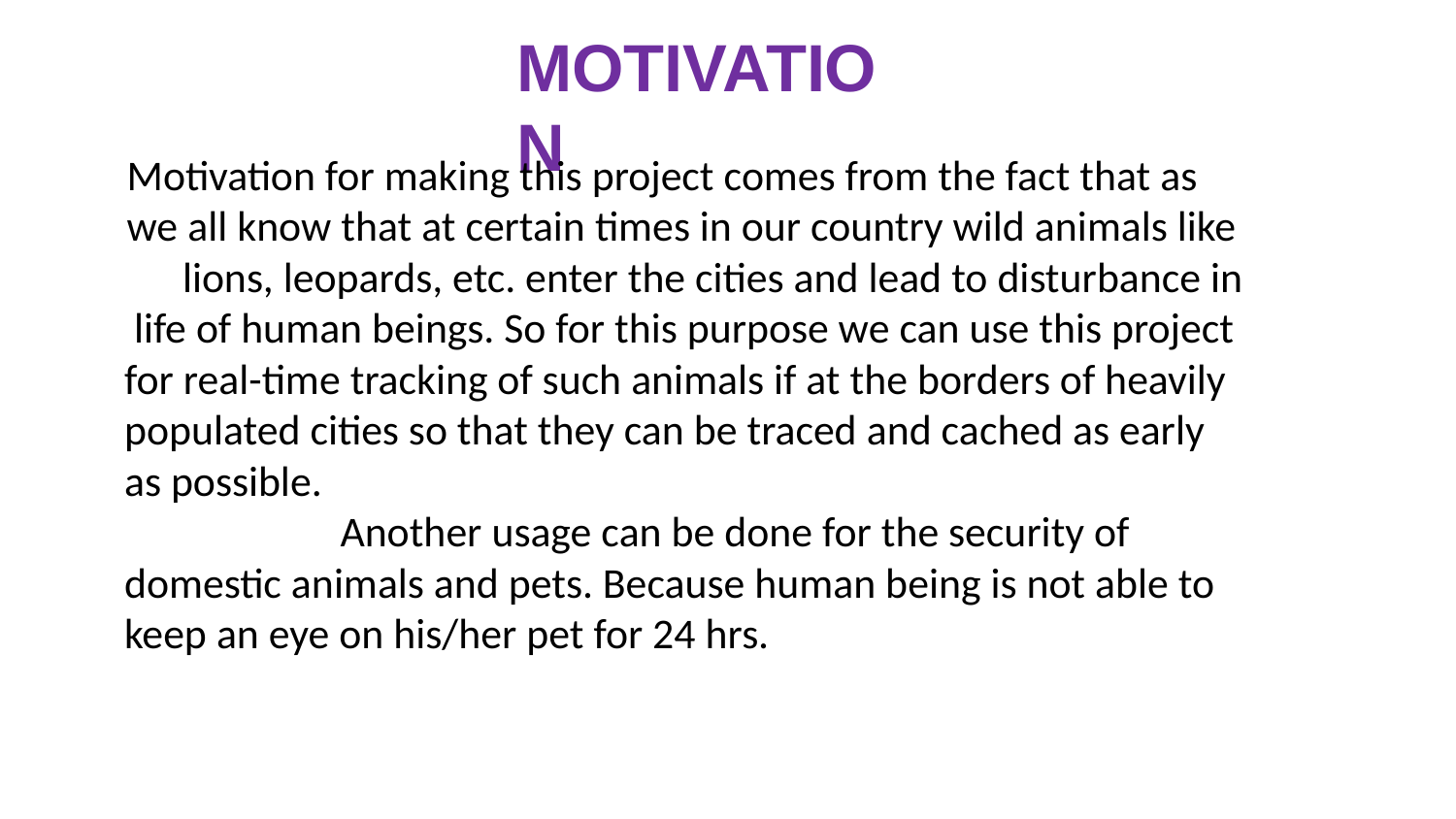

# MOTIVATION
    Motivation for making this project comes from the fact that as
    we all know that at certain times in our country wild animals like       lions, leopards, etc. enter the cities and lead to disturbance in  life of human beings. So for this purpose we can use this project for real-time tracking of such animals if at the borders of heavily populated cities so that they can be traced and cached as early as possible.
                          Another usage can be done for the security of domestic animals and pets. Because human being is not able to keep an eye on his/her pet for 24 hrs.